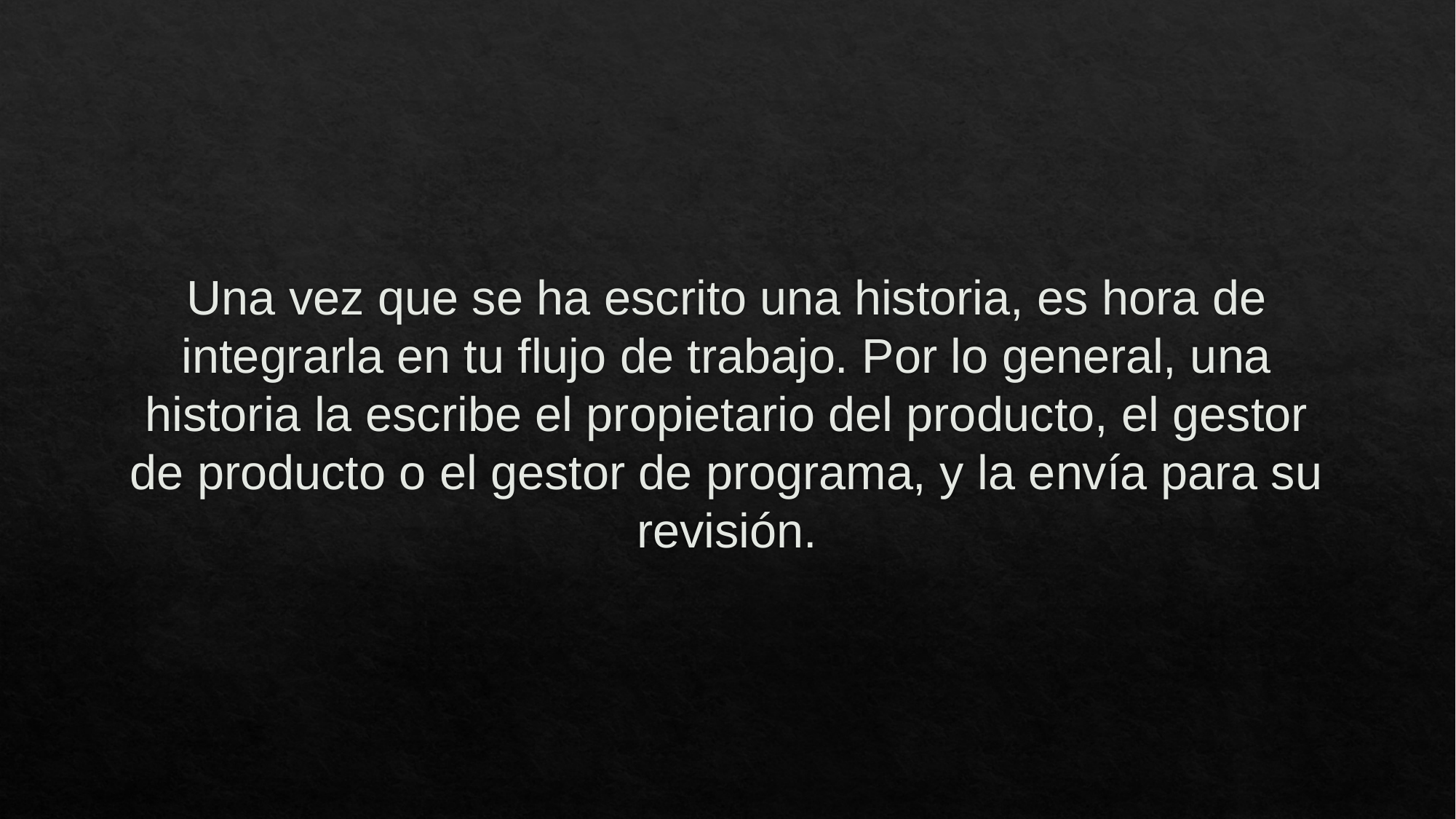

# Una vez que se ha escrito una historia, es hora de integrarla en tu flujo de trabajo. Por lo general, una historia la escribe el propietario del producto, el gestor de producto o el gestor de programa, y la envía para su revisión.